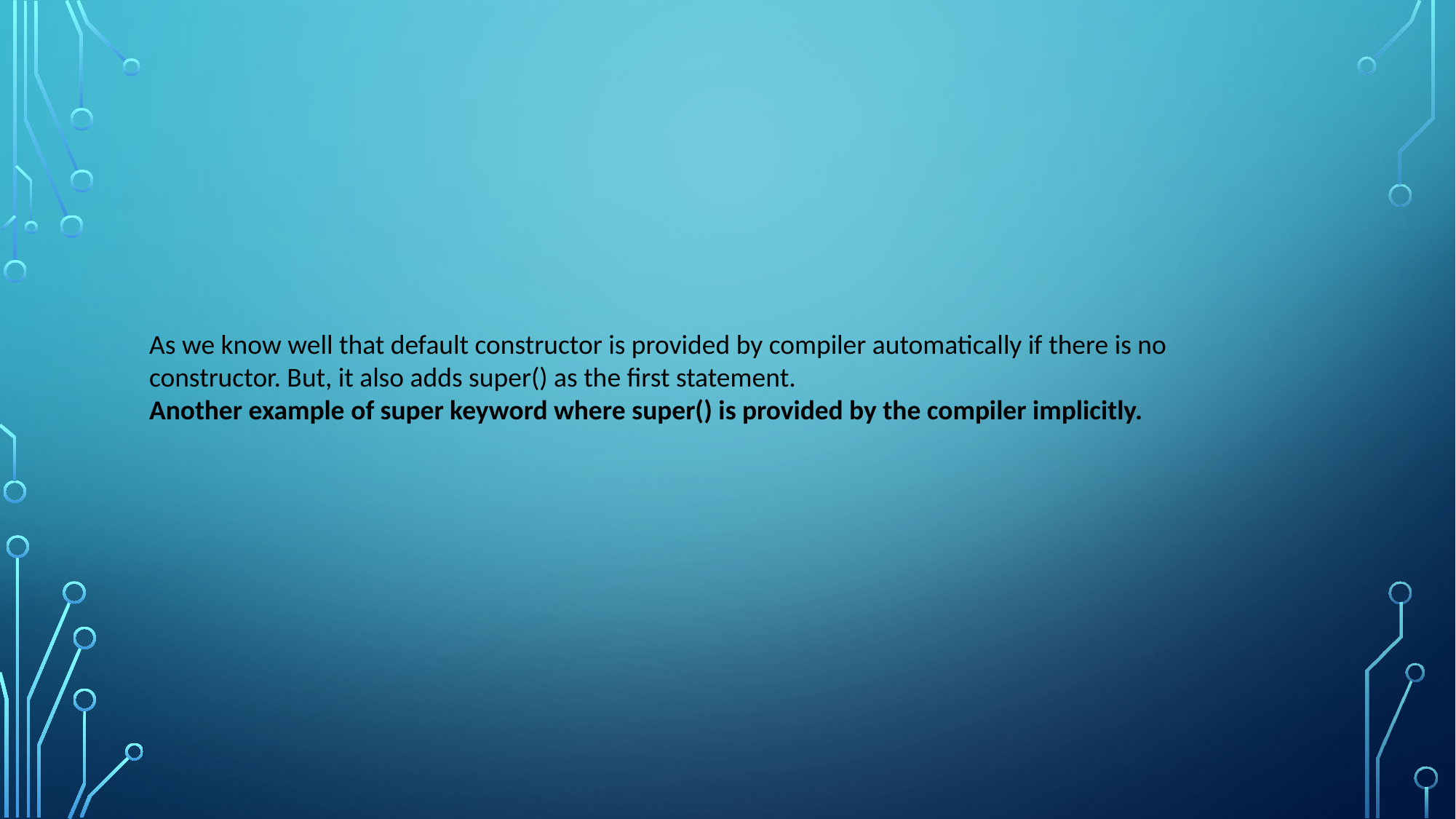

As we know well that default constructor is provided by compiler automatically if there is no constructor. But, it also adds super() as the first statement.
Another example of super keyword where super() is provided by the compiler implicitly.